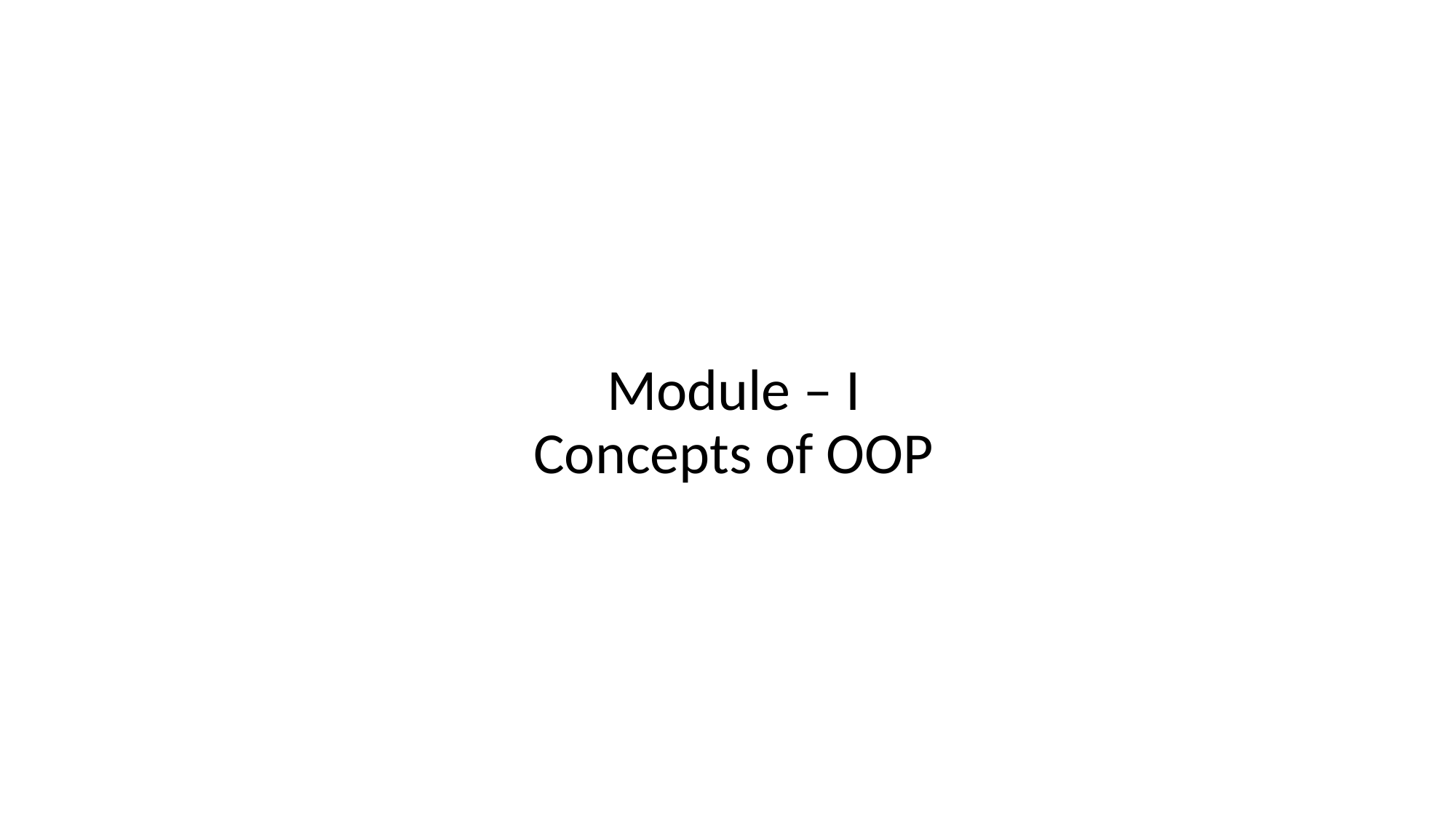

# Module – I Concepts of OOP